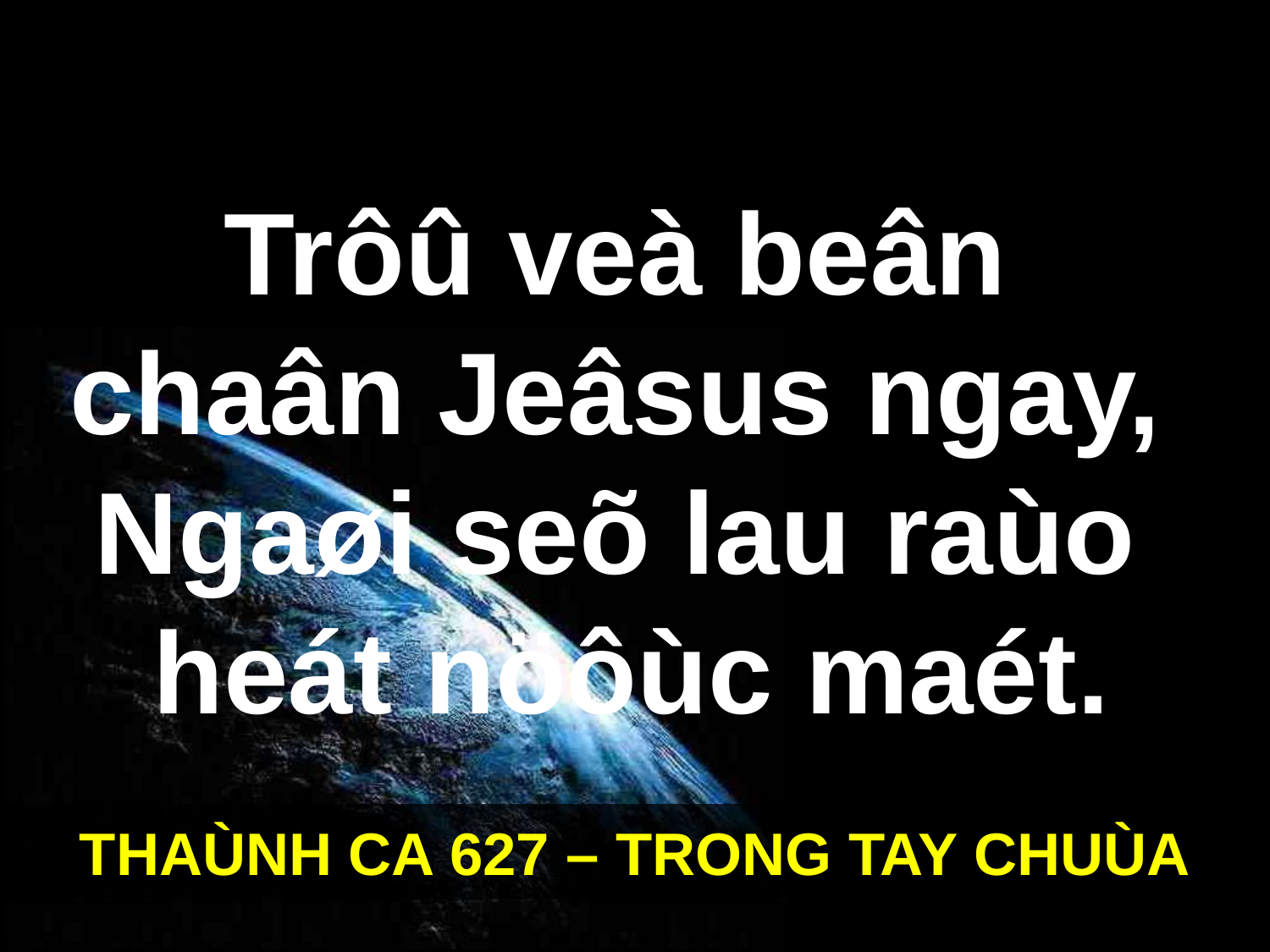

# Trôû veà beân chaân Jeâsus ngay, Ngaøi seõ lau raùo heát nöôùc maét.
THAÙNH CA 627 – TRONG TAY CHUÙA